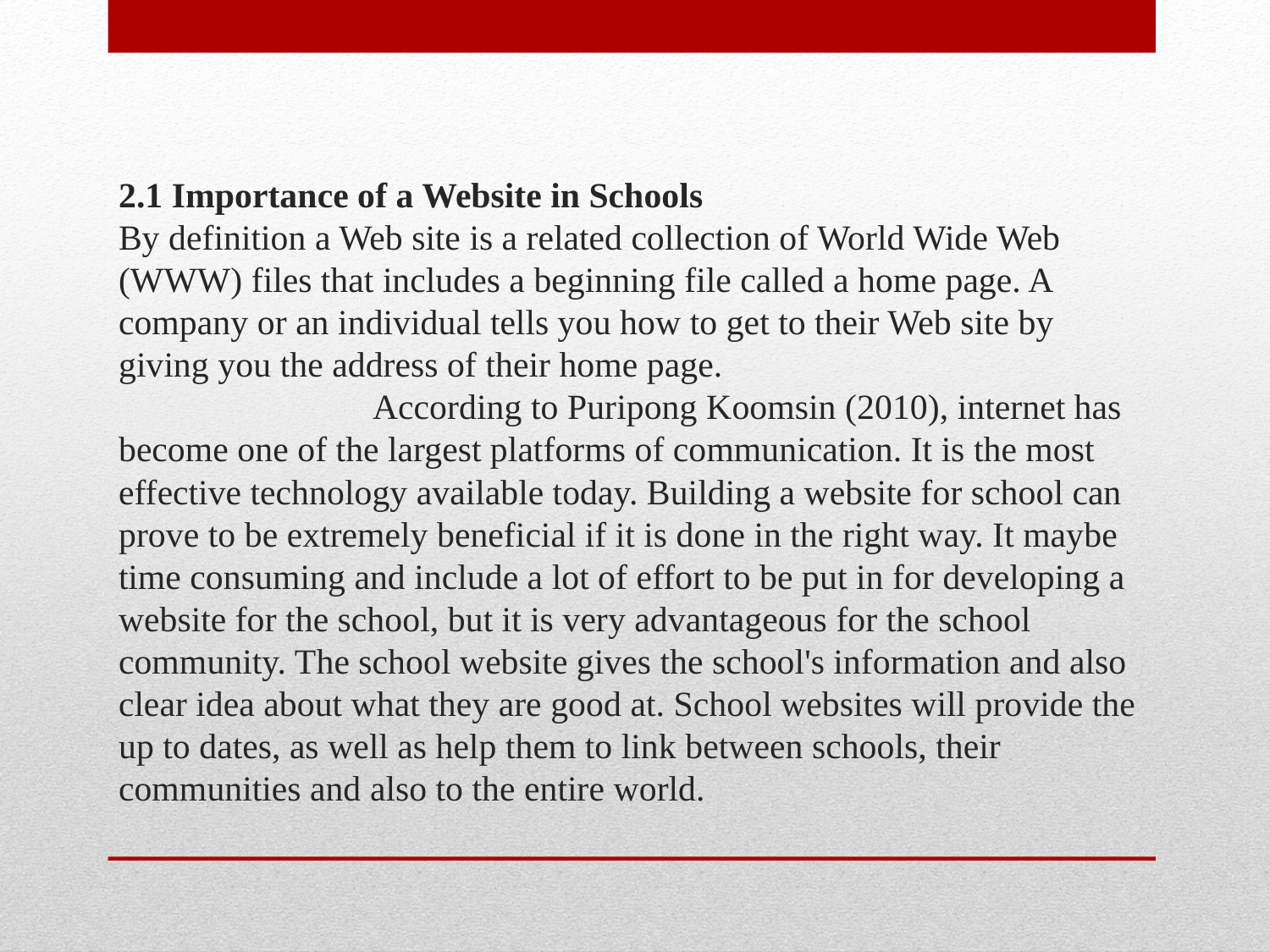

# 2.1 Importance of a Website in Schools By definition a Web site is a related collection of World Wide Web (WWW) files that includes a beginning file called a home page. A company or an individual tells you how to get to their Web site by giving you the address of their home page. According to Puripong Koomsin (2010), internet has become one of the largest platforms of communication. It is the most effective technology available today. Building a website for school can prove to be extremely beneficial if it is done in the right way. It maybe time consuming and include a lot of effort to be put in for developing a website for the school, but it is very advantageous for the school community. The school website gives the school's information and also clear idea about what they are good at. School websites will provide the up to dates, as well as help them to link between schools, their communities and also to the entire world.